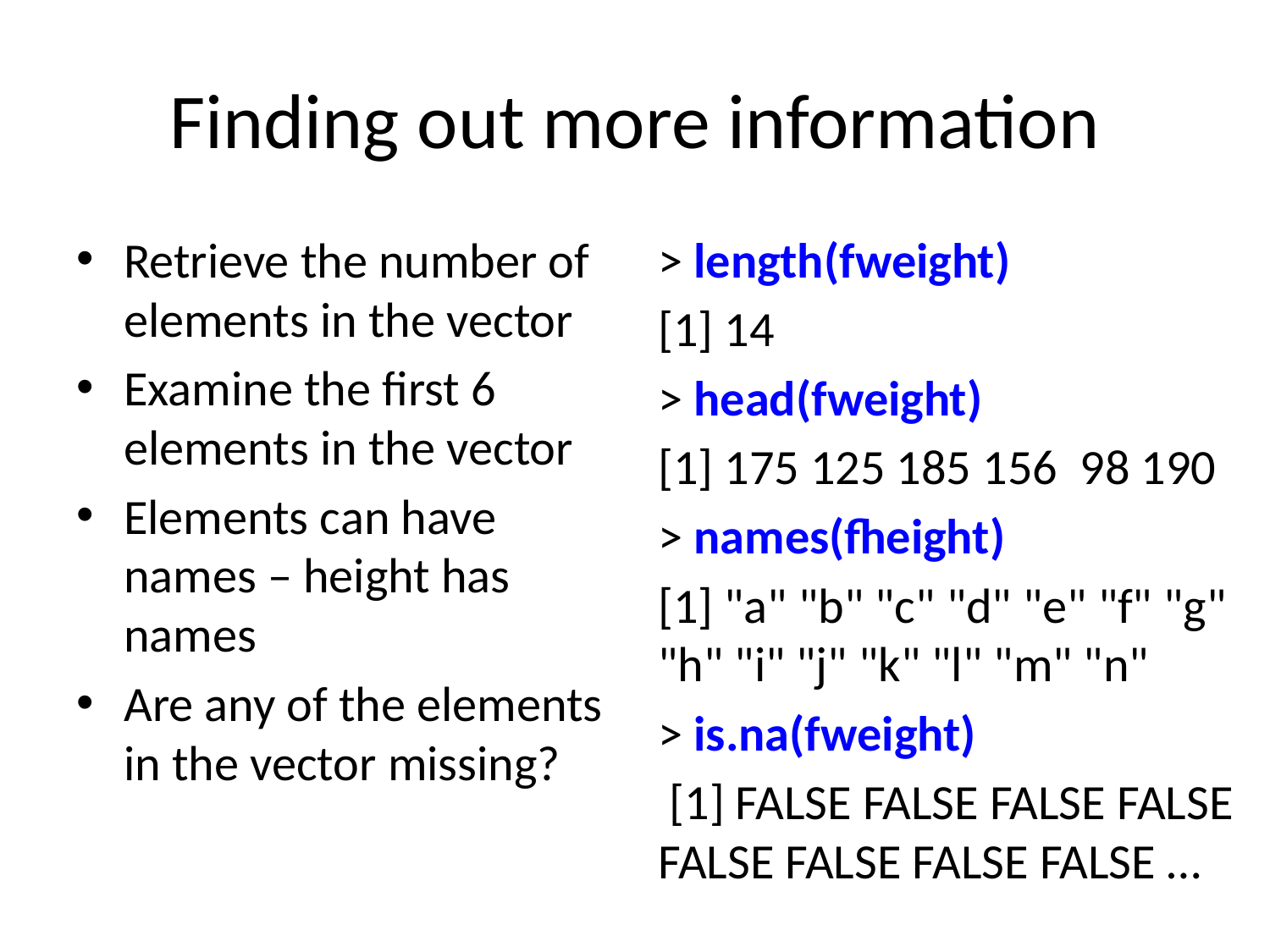

# Finding out more information
Retrieve the number of elements in the vector
Examine the first 6 elements in the vector
Elements can have names – height has names
Are any of the elements in the vector missing?
> length(fweight)
[1] 14
> head(fweight)
[1] 175 125 185 156  98 190
> names(fheight)
[1] "a" "b" "c" "d" "e" "f" "g" "h" "i" "j" "k" "l" "m" "n"
> is.na(fweight)
 [1] FALSE FALSE FALSE FALSE FALSE FALSE FALSE FALSE …